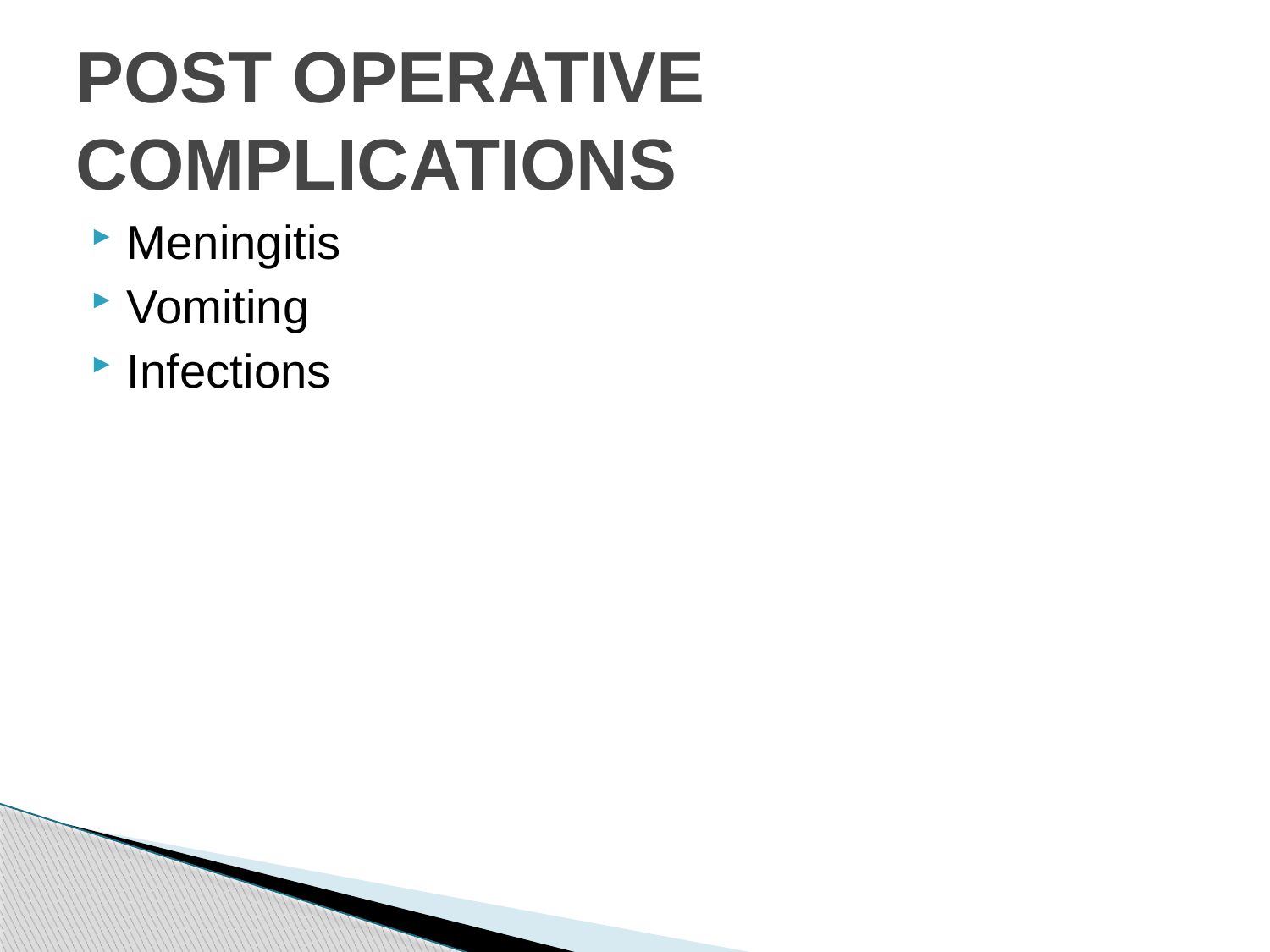

# POST OPERATIVE COMPLICATIONS
Meningitis
Vomiting
Infections